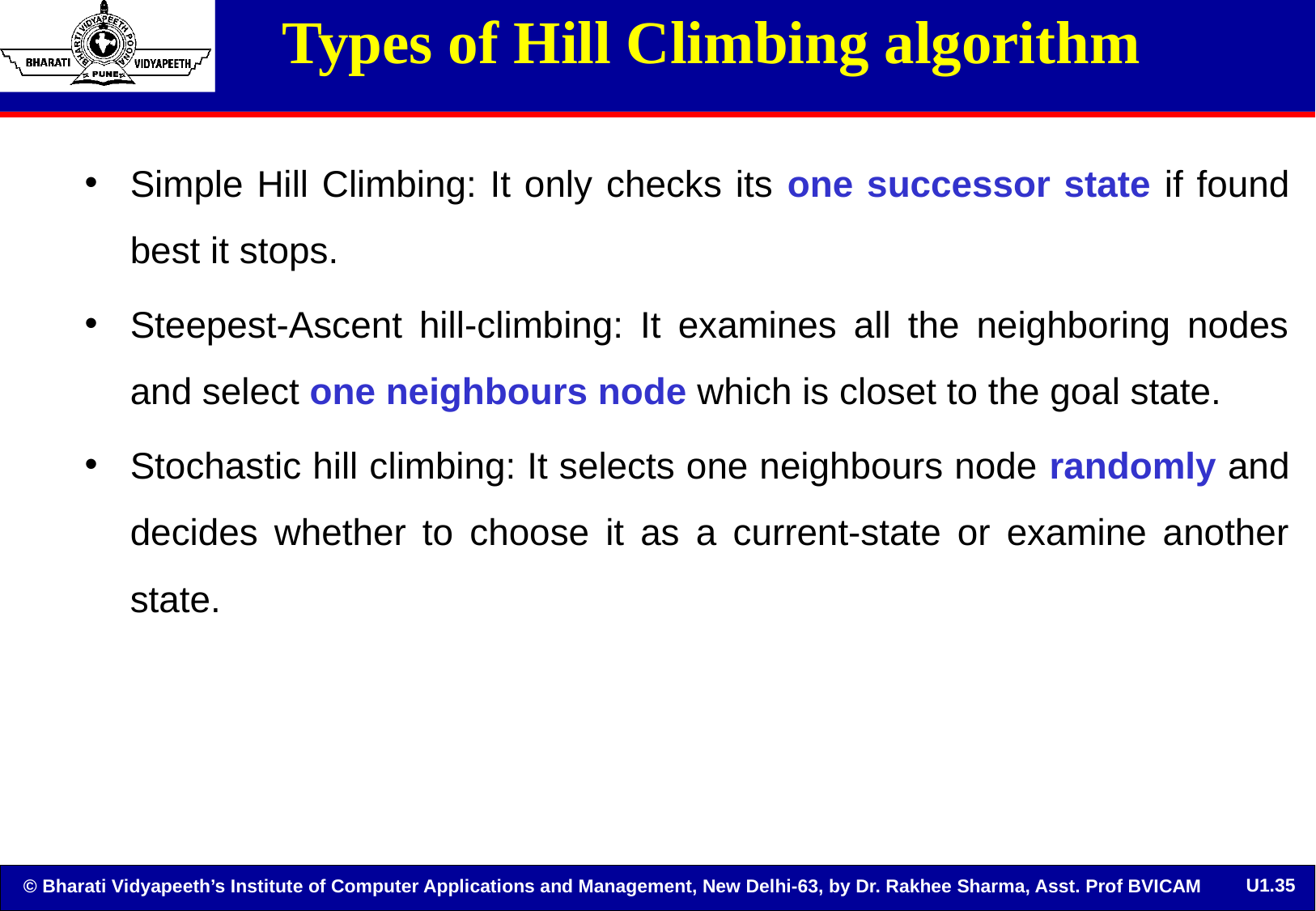

# Types of Hill Climbing algorithm
Simple Hill Climbing: It only checks its one successor state if found best it stops.
Steepest-Ascent hill-climbing: It examines all the neighboring nodes and select one neighbours node which is closet to the goal state.
Stochastic hill climbing: It selects one neighbours node randomly and decides whether to choose it as a current-state or examine another state.